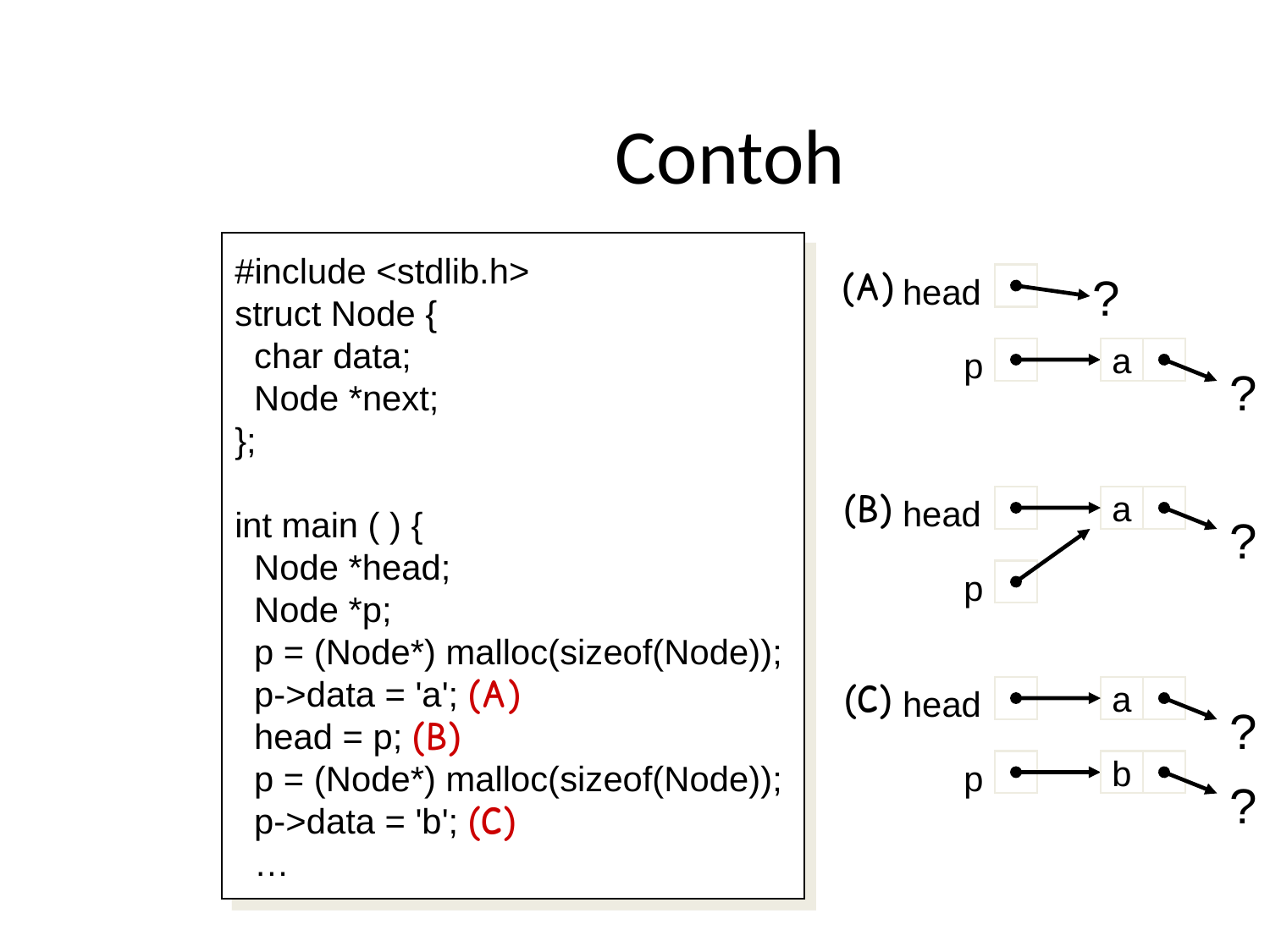

# Contoh
#include <stdlib.h>
struct Node {
  char data;
  Node *next;
};

int main ( ) {
  Node *head;
  Node *p;
  p = (Node*) malloc(sizeof(Node));
  p->data = 'a'; (A)
  head = p; (B)
  p = (Node*) malloc(sizeof(Node));
  p->data = 'b'; (C)
  …
(A)

head
?

a

p

?
(B)

a

head

?

p
(C)

a

head

?

b

p

?